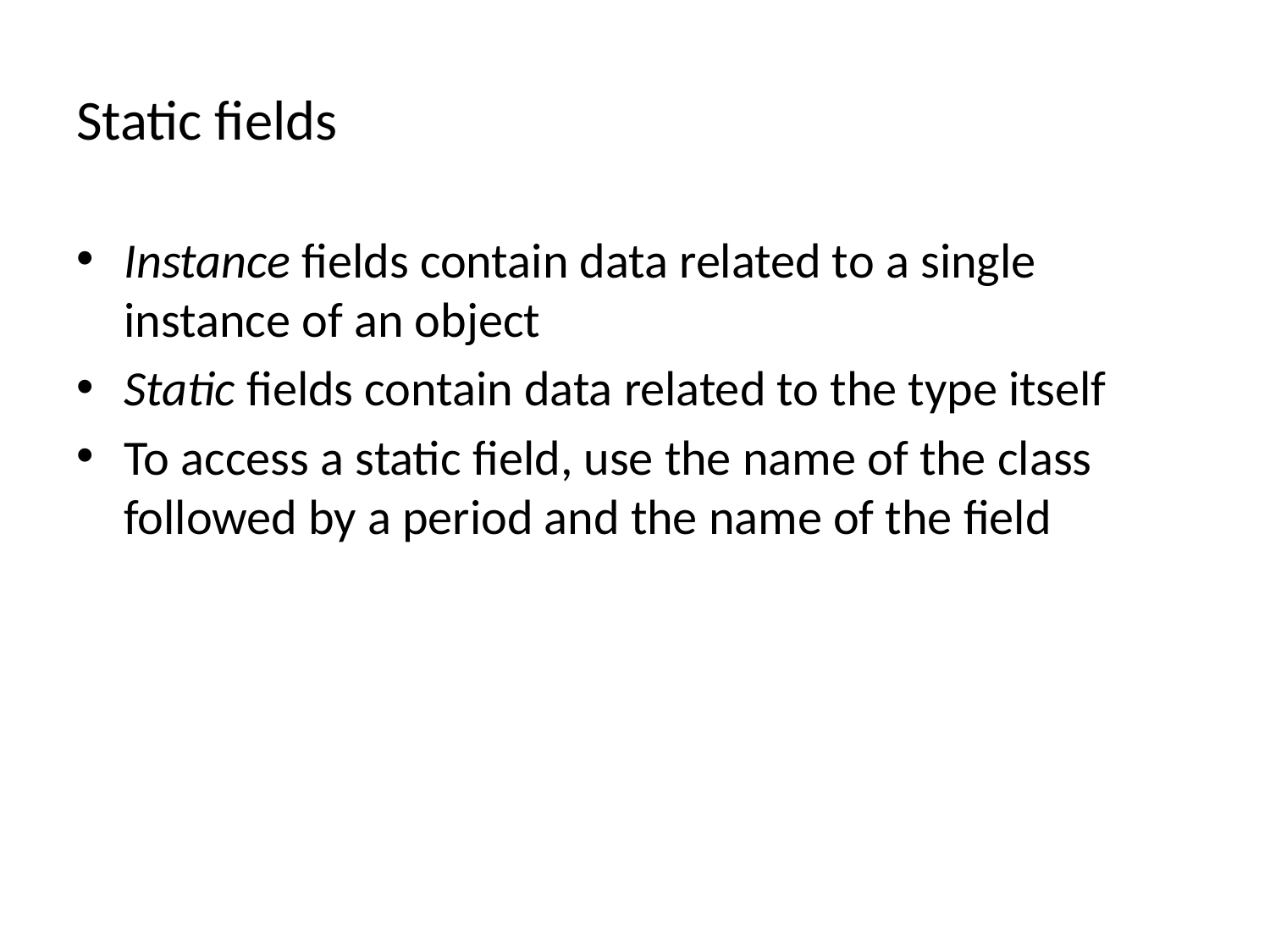

# Static fields
Instance fields contain data related to a single instance of an object
Static fields contain data related to the type itself
To access a static field, use the name of the class followed by a period and the name of the field